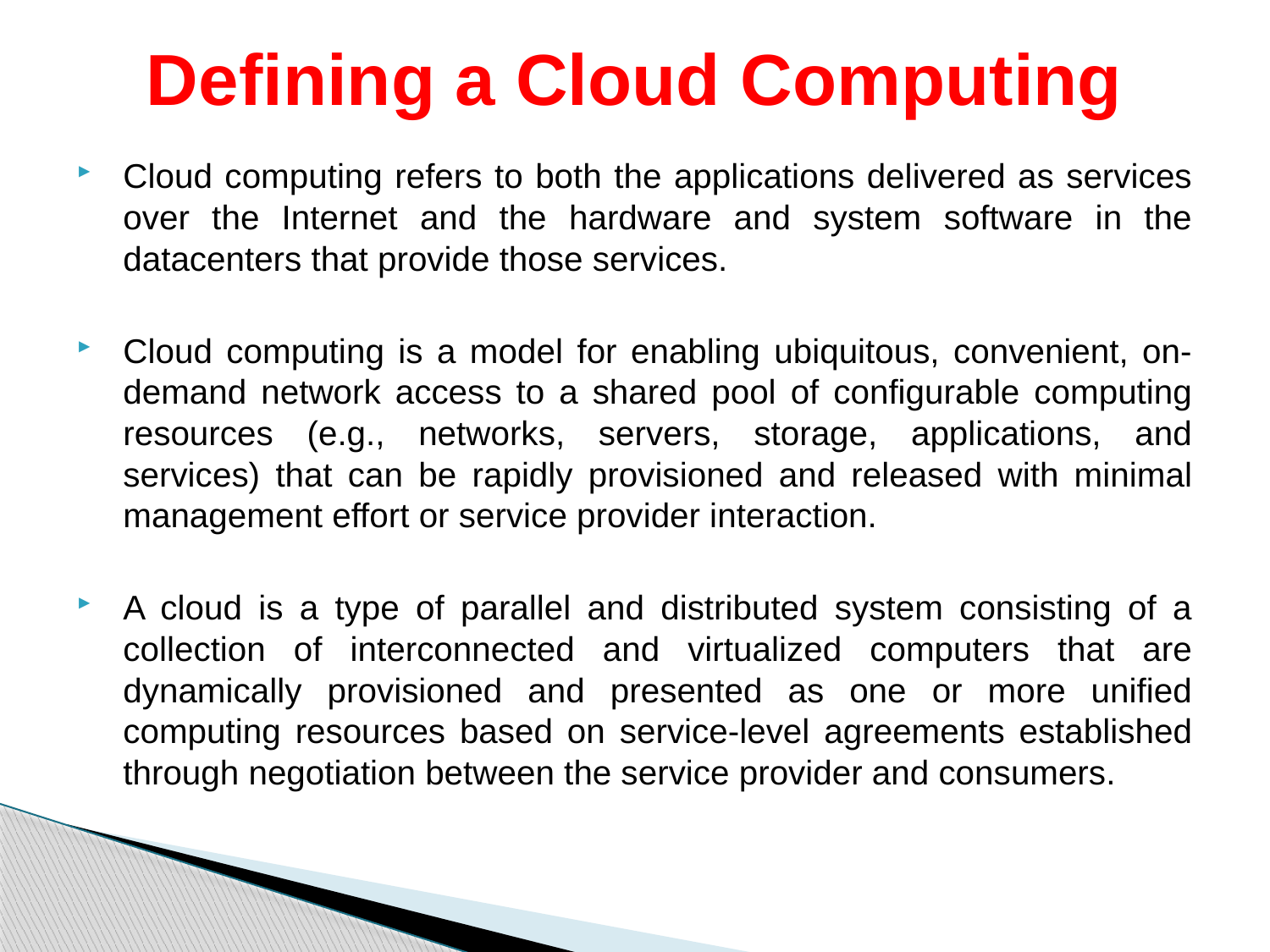

# Defining a Cloud Computing
Cloud computing refers to both the applications delivered as services over the Internet and the hardware and system software in the datacenters that provide those services.

Cloud computing is a model for enabling ubiquitous, convenient, on-demand network access to a shared pool of configurable computing resources (e.g., networks, servers, storage, applications, and services) that can be rapidly provisioned and released with minimal management effort or service provider interaction.

A cloud is a type of parallel and distributed system consisting of a collection of interconnected and virtualized computers that are dynamically provisioned and presented as one or more unified computing resources based on service-level agreements established through negotiation between the service provider and consumers.